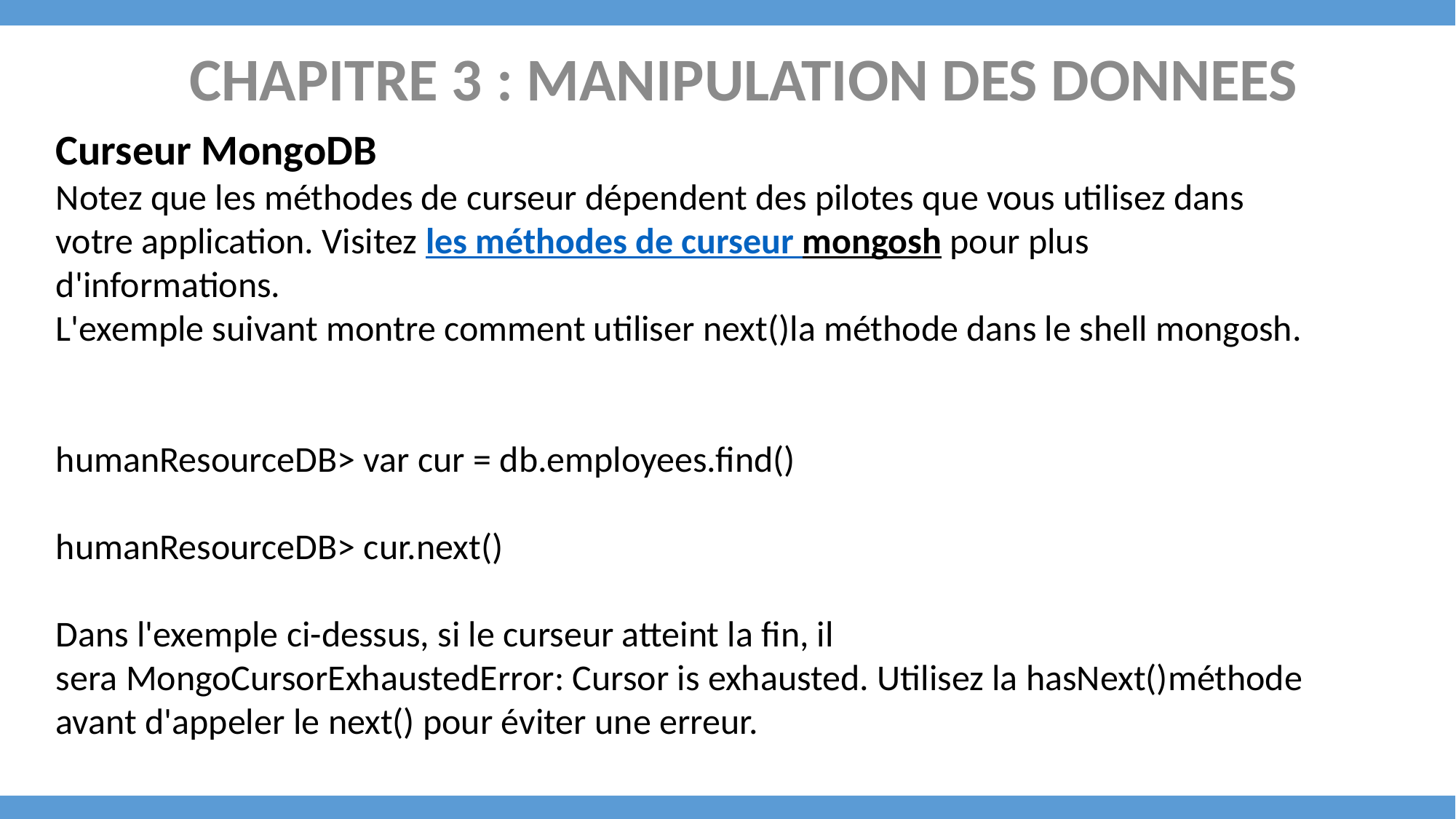

CHAPITRE 3 : MANIPULATION DES DONNEES
Curseur MongoDB
Notez que les méthodes de curseur dépendent des pilotes que vous utilisez dans votre application. Visitez les méthodes de curseur mongosh pour plus d'informations.
L'exemple suivant montre comment utiliser next()la méthode dans le shell mongosh.

humanResourceDB> var cur = db.employees.find()

humanResourceDB> cur.next()

Dans l'exemple ci-dessus, si le curseur atteint la fin, il sera MongoCursorExhaustedError: Cursor is exhausted. Utilisez la hasNext()méthode avant d'appeler le next() pour éviter une erreur.